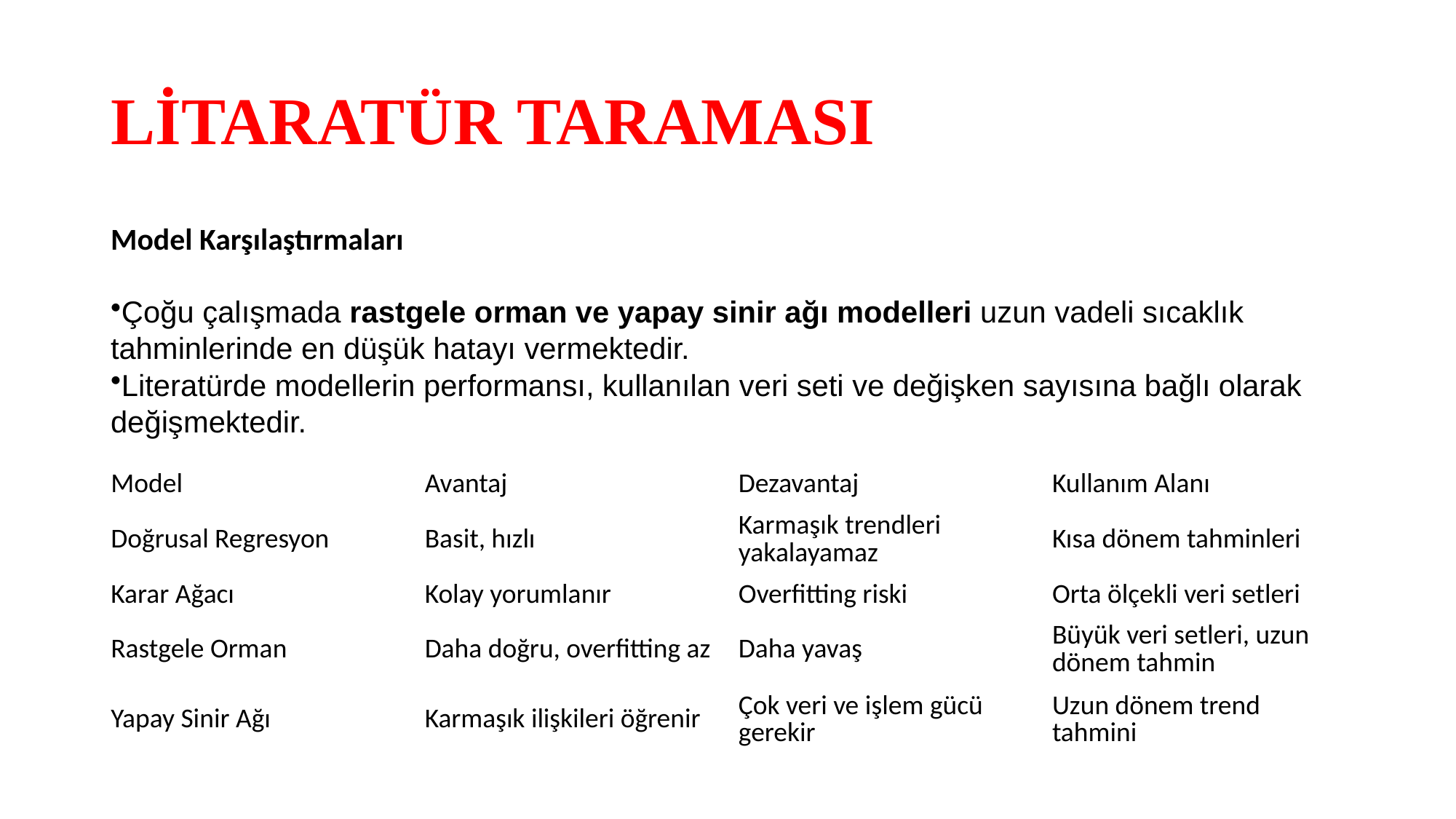

# LİTARATÜR TARAMASI
Model Karşılaştırmaları

Çoğu çalışmada rastgele orman ve yapay sinir ağı modelleri uzun vadeli sıcaklık tahminlerinde en düşük hatayı vermektedir.
Literatürde modellerin performansı, kullanılan veri seti ve değişken sayısına bağlı olarak değişmektedir.

| Model | Avantaj | Dezavantaj | Kullanım Alanı |
| --- | --- | --- | --- |
| Doğrusal Regresyon | Basit, hızlı | Karmaşık trendleri yakalayamaz | Kısa dönem tahminleri |
| Karar Ağacı | Kolay yorumlanır | Overfitting riski | Orta ölçekli veri setleri |
| Rastgele Orman | Daha doğru, overfitting az | Daha yavaş | Büyük veri setleri, uzun dönem tahmin |
| Yapay Sinir Ağı | Karmaşık ilişkileri öğrenir | Çok veri ve işlem gücü gerekir | Uzun dönem trend tahmini |